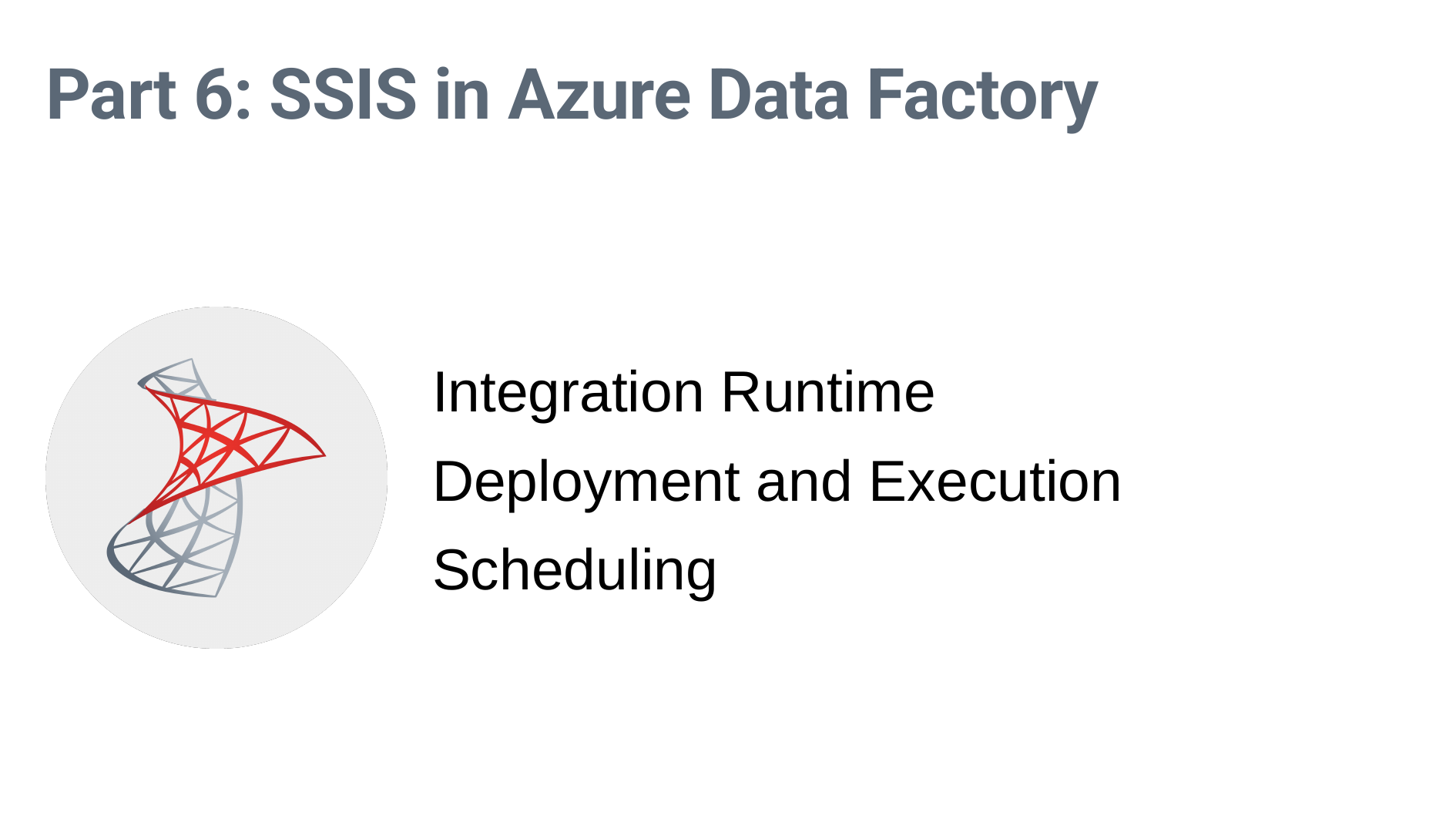

# Part 6: SSIS in Azure Data Factory
Integration Runtime
Deployment and Execution
Scheduling